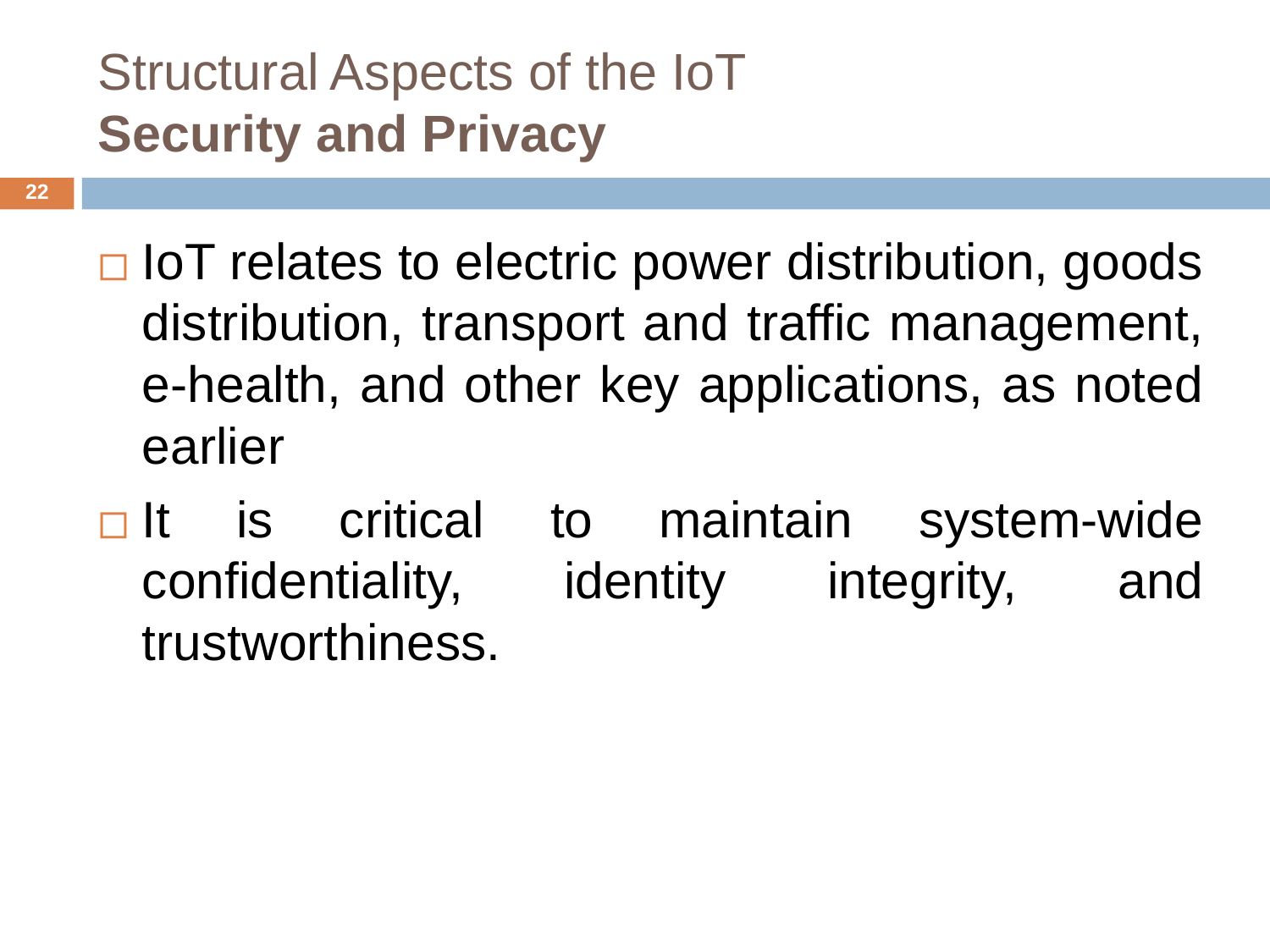

# Structural Aspects of the IoT Security and Privacy
22
IoT relates to electric power distribution, goods distribution, transport and traffic management, e-health, and other key applications, as noted earlier
It is critical to maintain system-wide confidentiality, identity integrity, and trustworthiness.